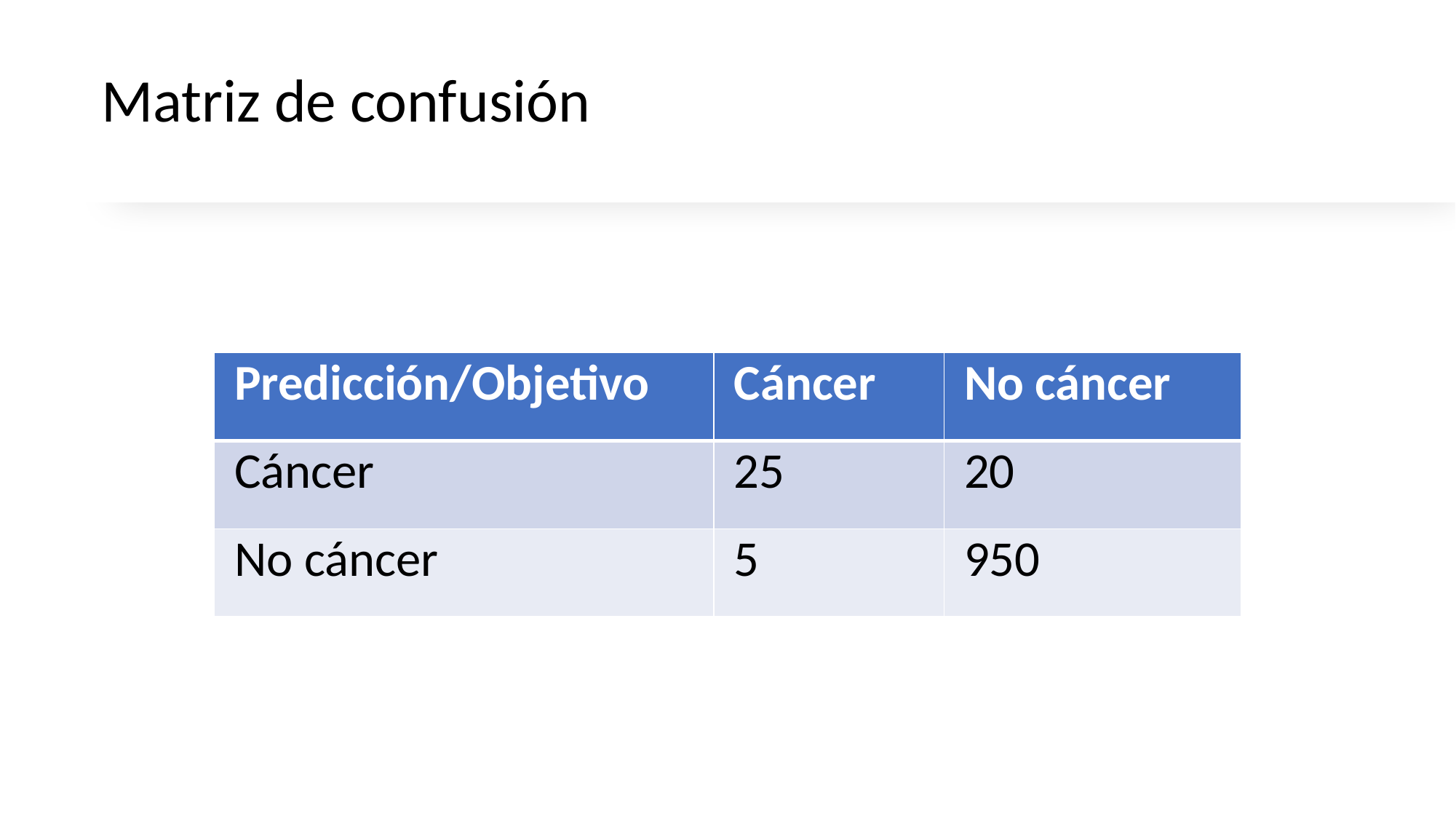

# Matriz de confusión
| Predicción/Objetivo | Cáncer | No cáncer |
| --- | --- | --- |
| Cáncer | 25 | 20 |
| No cáncer | 5 | 950 |